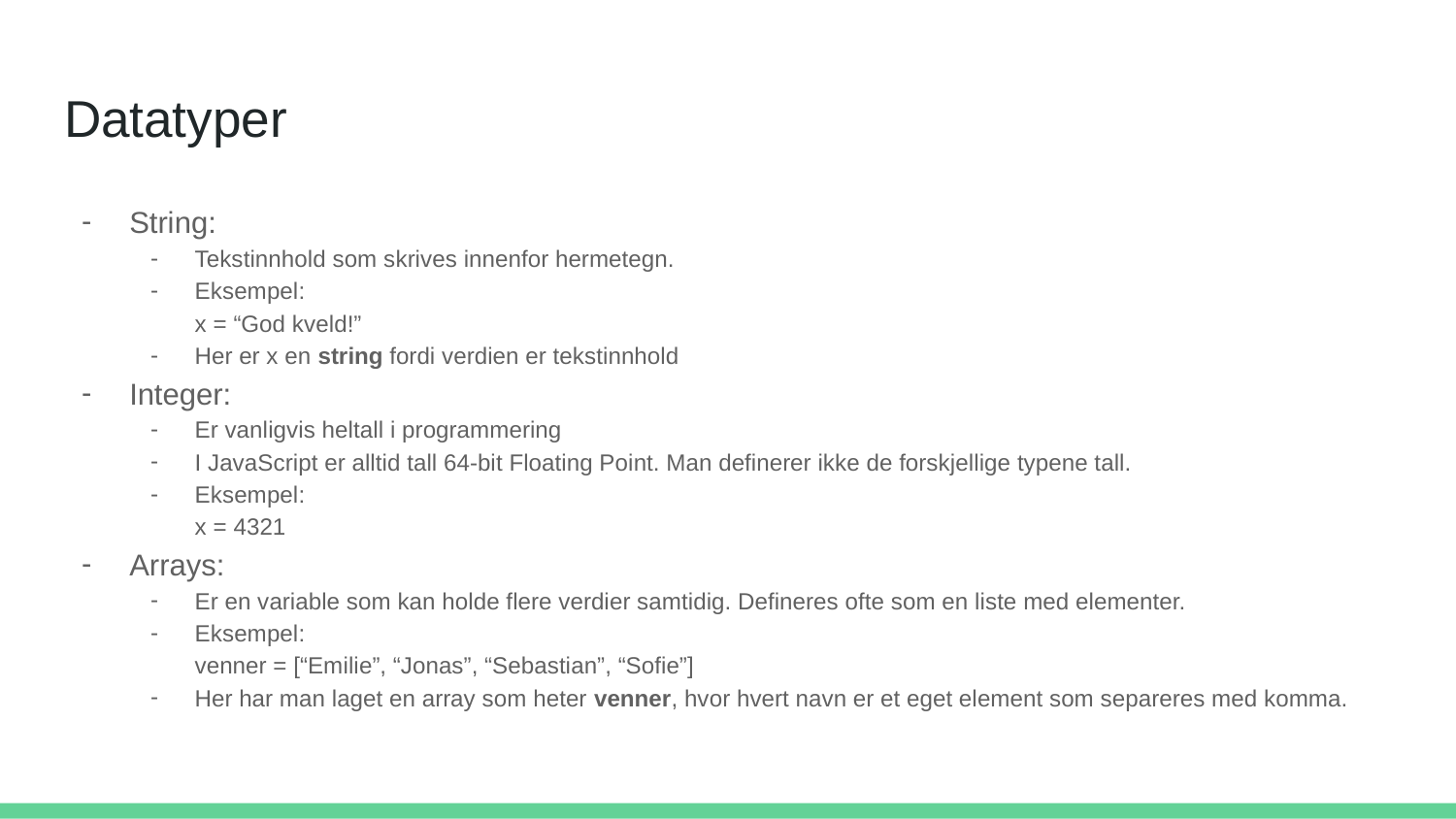

# Datatyper
String:
Tekstinnhold som skrives innenfor hermetegn.
Eksempel:
x = “God kveld!”
Her er x en string fordi verdien er tekstinnhold
Integer:
Er vanligvis heltall i programmering
I JavaScript er alltid tall 64-bit Floating Point. Man definerer ikke de forskjellige typene tall.
Eksempel:
x = 4321
Arrays:
Er en variable som kan holde flere verdier samtidig. Defineres ofte som en liste med elementer.
Eksempel:
venner = [“Emilie”, “Jonas”, “Sebastian”, “Sofie”]
Her har man laget en array som heter venner, hvor hvert navn er et eget element som separeres med komma.